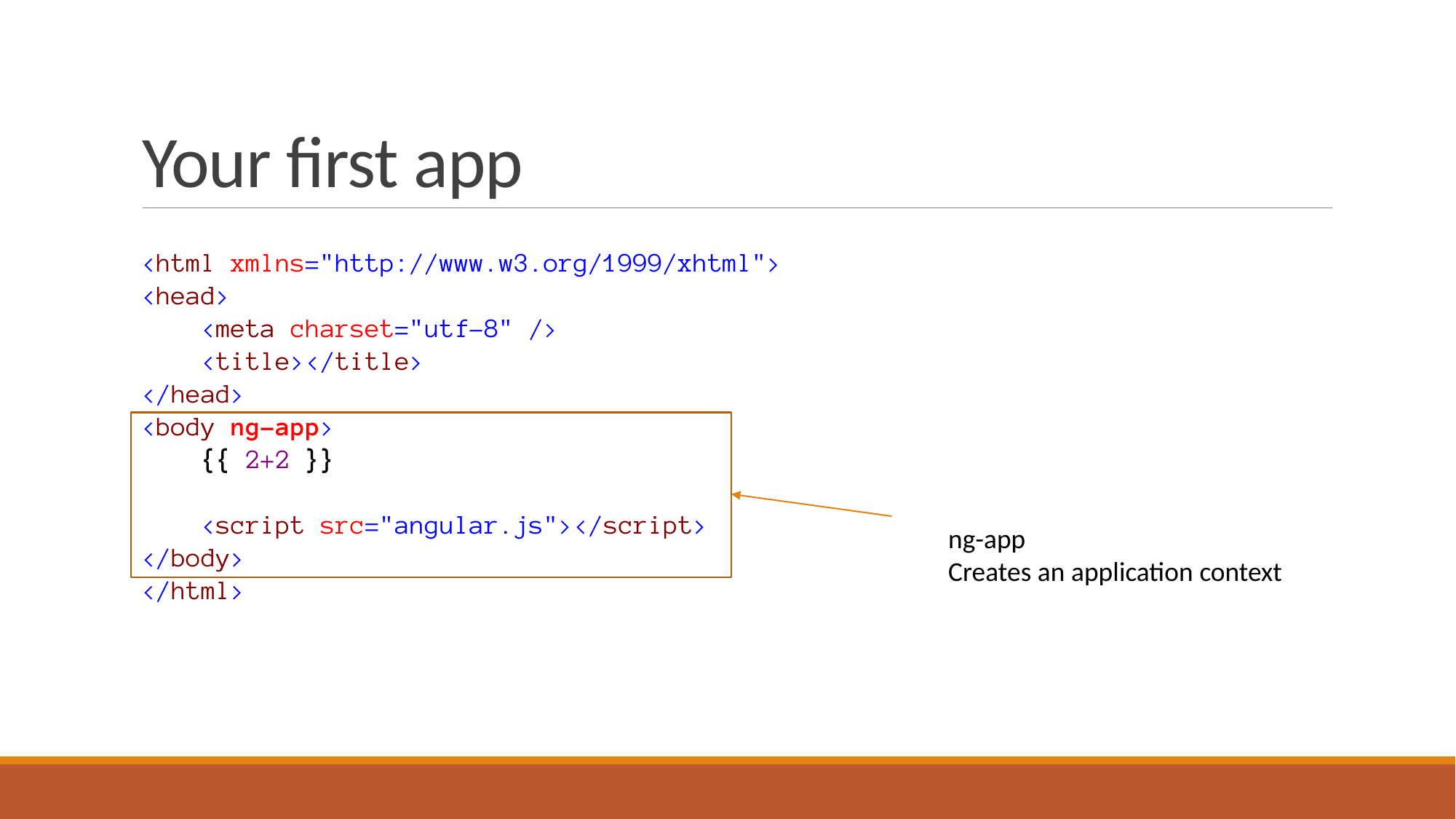

# Your first app
<html xmlns="http://www.w3.org/1999/xhtml">
<head>
    <meta charset="utf-8" />
    <title></title>
</head>
<body ng-app>
    {{ 2+2 }}

    <script src="angular.js"></script>
</body>
</html>

ng-app
Creates an application context